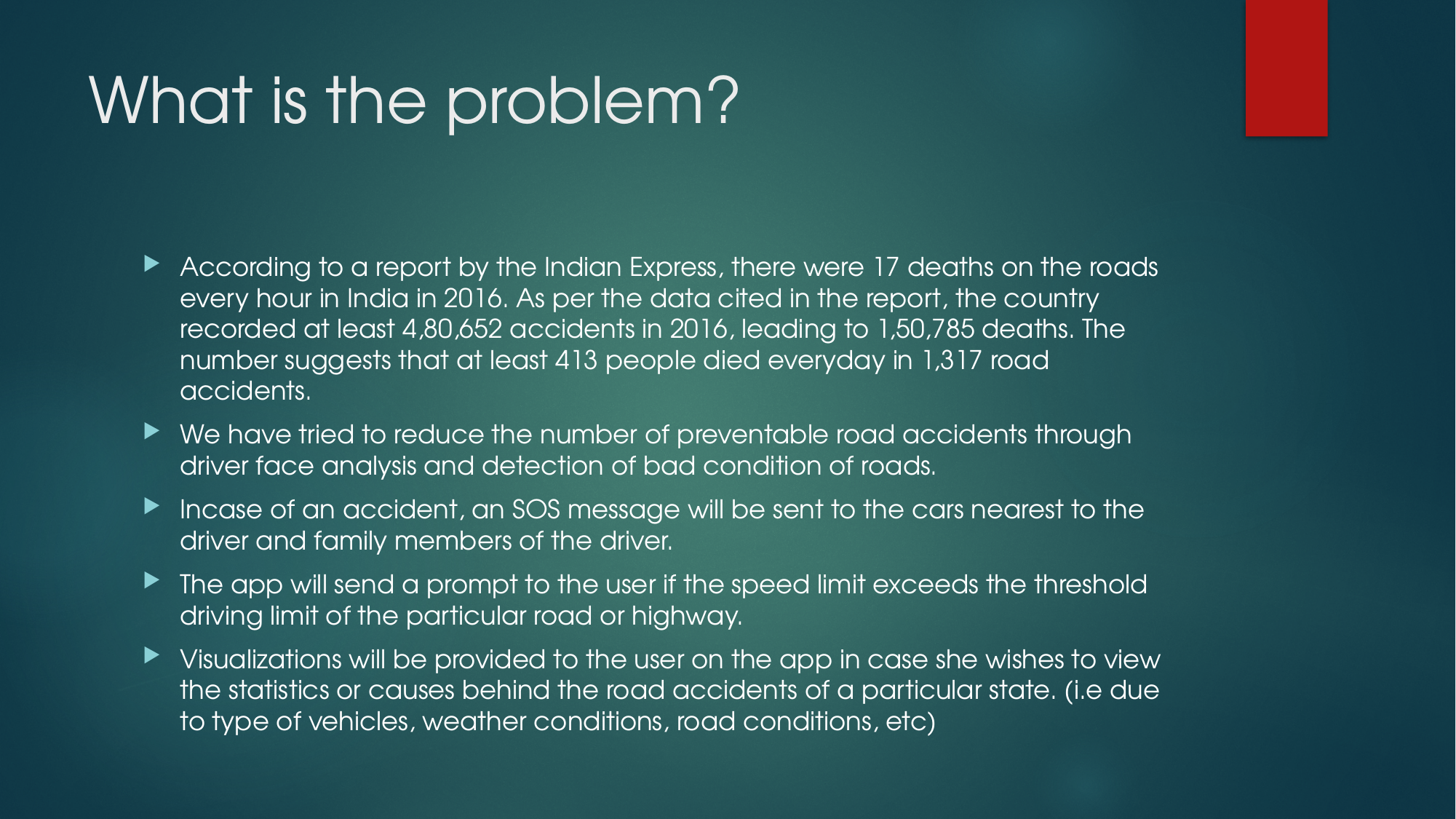

# What is the problem?
According to a report by the Indian Express, there were 17 deaths on the roads every hour in India in 2016. As per the data cited in the report, the country recorded at least 4,80,652 accidents in 2016, leading to 1,50,785 deaths. The number suggests that at least 413 people died everyday in 1,317 road accidents.
We have tried to reduce the number of preventable road accidents through driver face analysis and detection of bad condition of roads.
Incase of an accident, an SOS message will be sent to the cars nearest to the driver and family members of the driver.
The app will send a prompt to the user if the speed limit exceeds the threshold driving limit of the particular road or highway.
Visualizations will be provided to the user on the app in case she wishes to view the statistics or causes behind the road accidents of a particular state. (i.e due to type of vehicles, weather conditions, road conditions, etc)